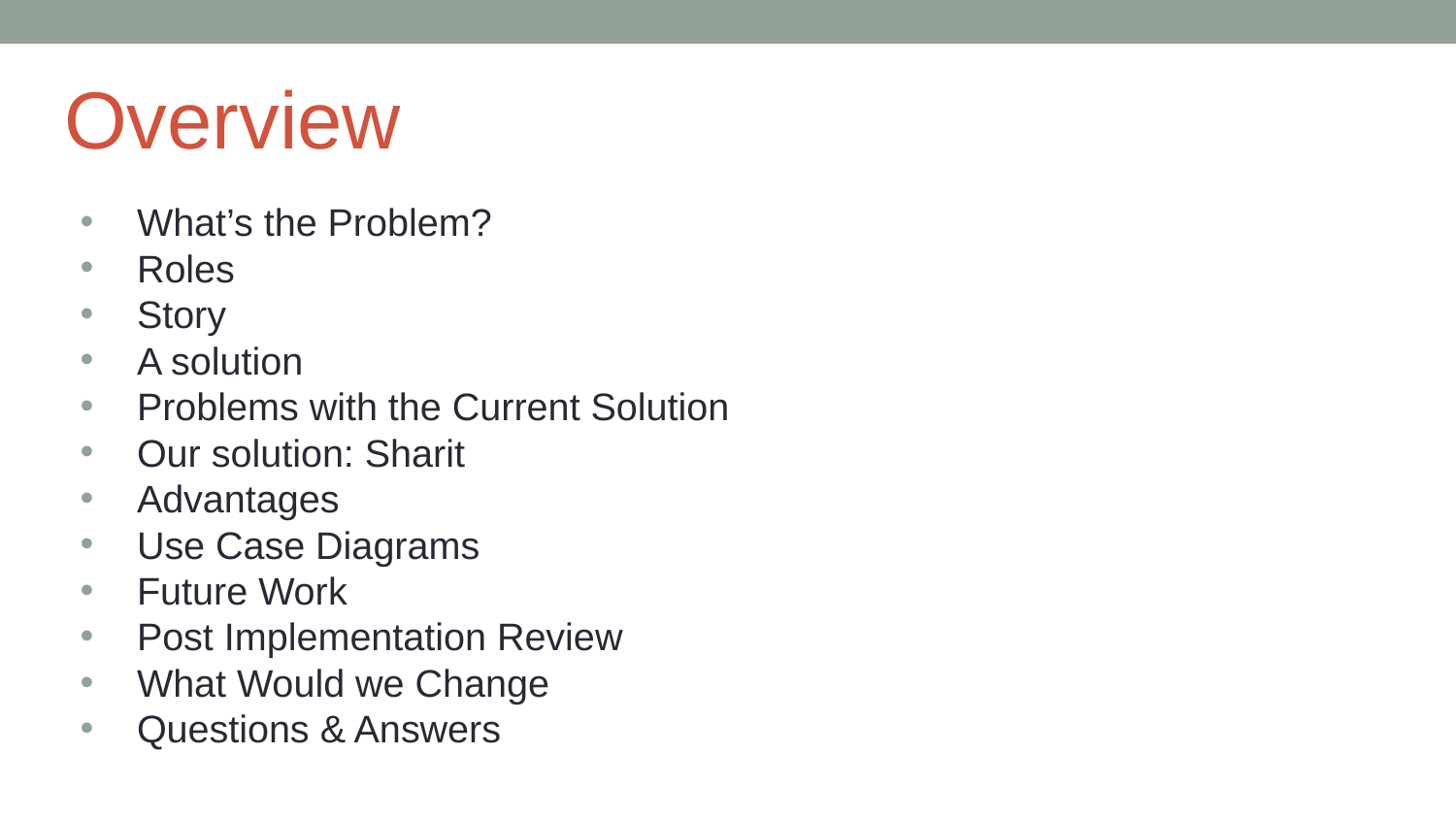

# Overview
What’s the Problem?
Roles
Story
A solution
Problems with the Current Solution
Our solution: Sharit
Advantages
Use Case Diagrams
Future Work
Post Implementation Review
What Would we Change
Questions & Answers